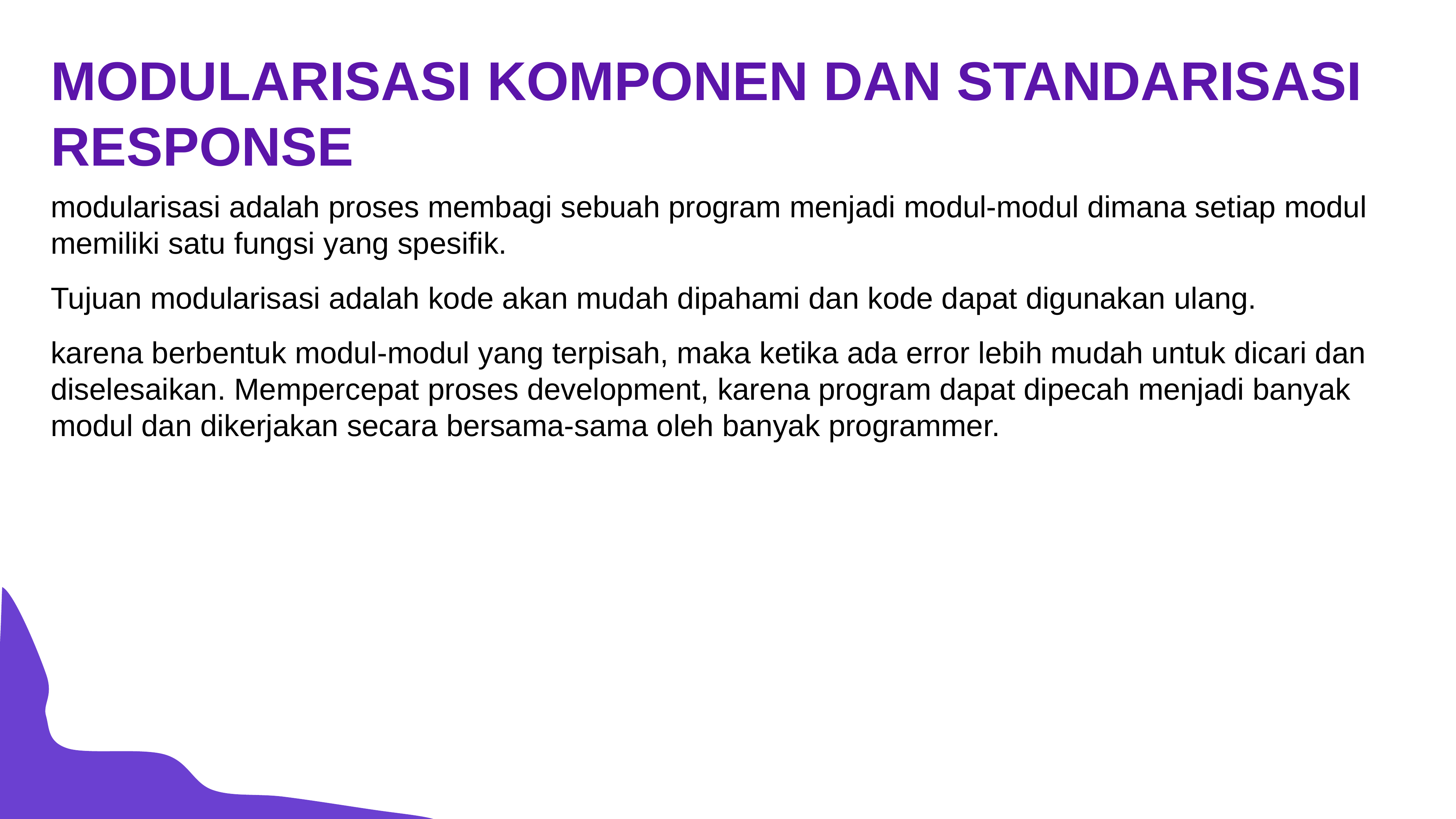

MODULARISASI KOMPONEN DAN STANDARISASI RESPONSE
modularisasi adalah proses membagi sebuah program menjadi modul-modul dimana setiap modul memiliki satu fungsi yang spesifik.
Tujuan modularisasi adalah kode akan mudah dipahami dan kode dapat digunakan ulang.
karena berbentuk modul-modul yang terpisah, maka ketika ada error lebih mudah untuk dicari dan diselesaikan. Mempercepat proses development, karena program dapat dipecah menjadi banyak modul dan dikerjakan secara bersama-sama oleh banyak programmer.